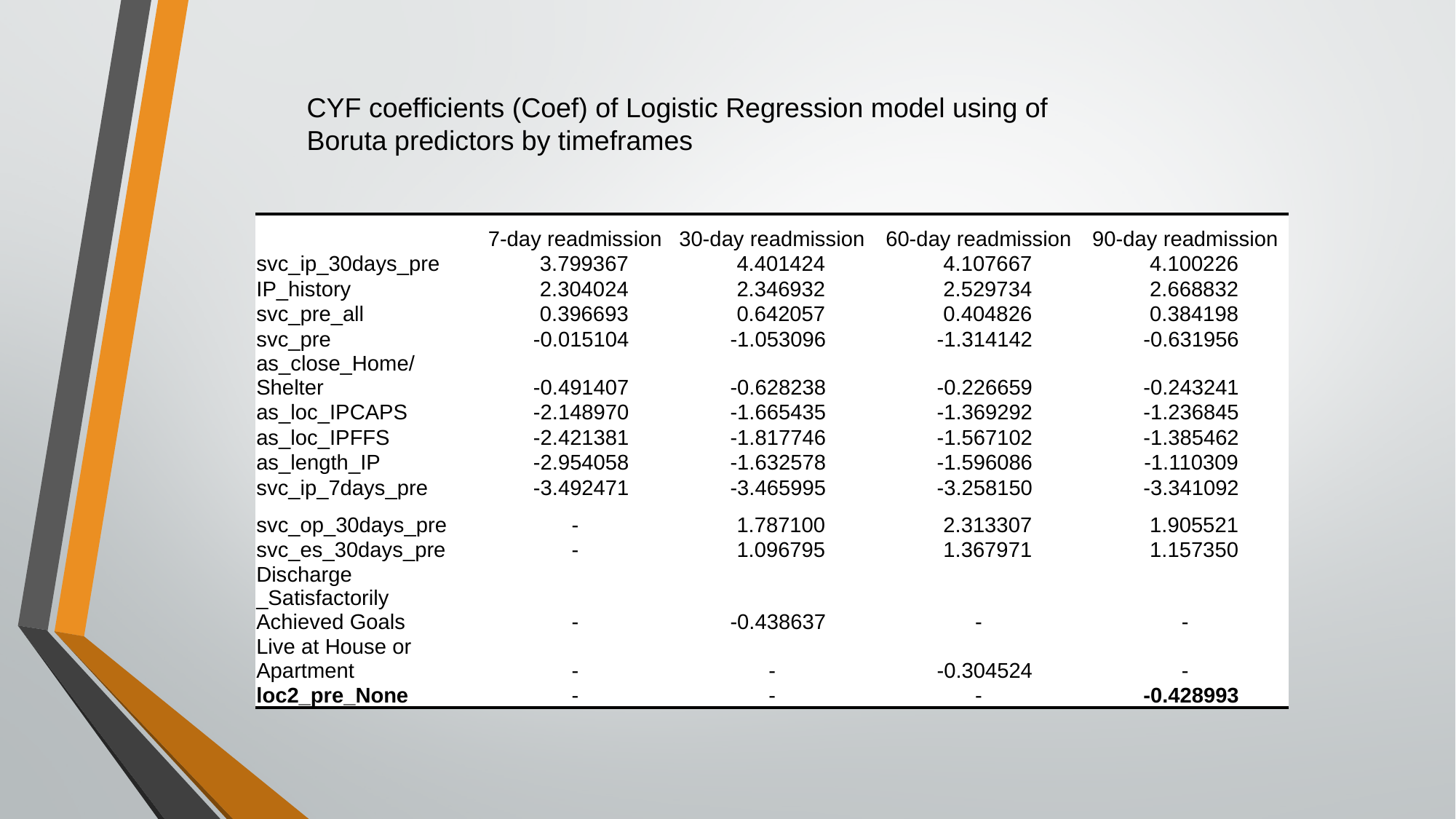

CYF coefficients (Coef) of Logistic Regression model using of Boruta predictors by timeframes
|  | 7-day readmission | 30-day readmission | 60-day readmission | 90-day readmission |
| --- | --- | --- | --- | --- |
| svc\_ip\_30days\_pre | 3.799367 | 4.401424 | 4.107667 | 4.100226 |
| IP\_history | 2.304024 | 2.346932 | 2.529734 | 2.668832 |
| svc\_pre\_all | 0.396693 | 0.642057 | 0.404826 | 0.384198 |
| svc\_pre | -0.015104 | -1.053096 | -1.314142 | -0.631956 |
| as\_close\_Home/Shelter | -0.491407 | -0.628238 | -0.226659 | -0.243241 |
| as\_loc\_IPCAPS | -2.148970 | -1.665435 | -1.369292 | -1.236845 |
| as\_loc\_IPFFS | -2.421381 | -1.817746 | -1.567102 | -1.385462 |
| as\_length\_IP | -2.954058 | -1.632578 | -1.596086 | -1.110309 |
| svc\_ip\_7days\_pre | -3.492471 | -3.465995 | -3.258150 | -3.341092 |
| svc\_op\_30days\_pre | - | 1.787100 | 2.313307 | 1.905521 |
| svc\_es\_30days\_pre | - | 1.096795 | 1.367971 | 1.157350 |
| Discharge \_Satisfactorily Achieved Goals | - | -0.438637 | - | - |
| Live at House or Apartment | - | - | -0.304524 | - |
| loc2\_pre\_None | - | - | - | -0.428993 |